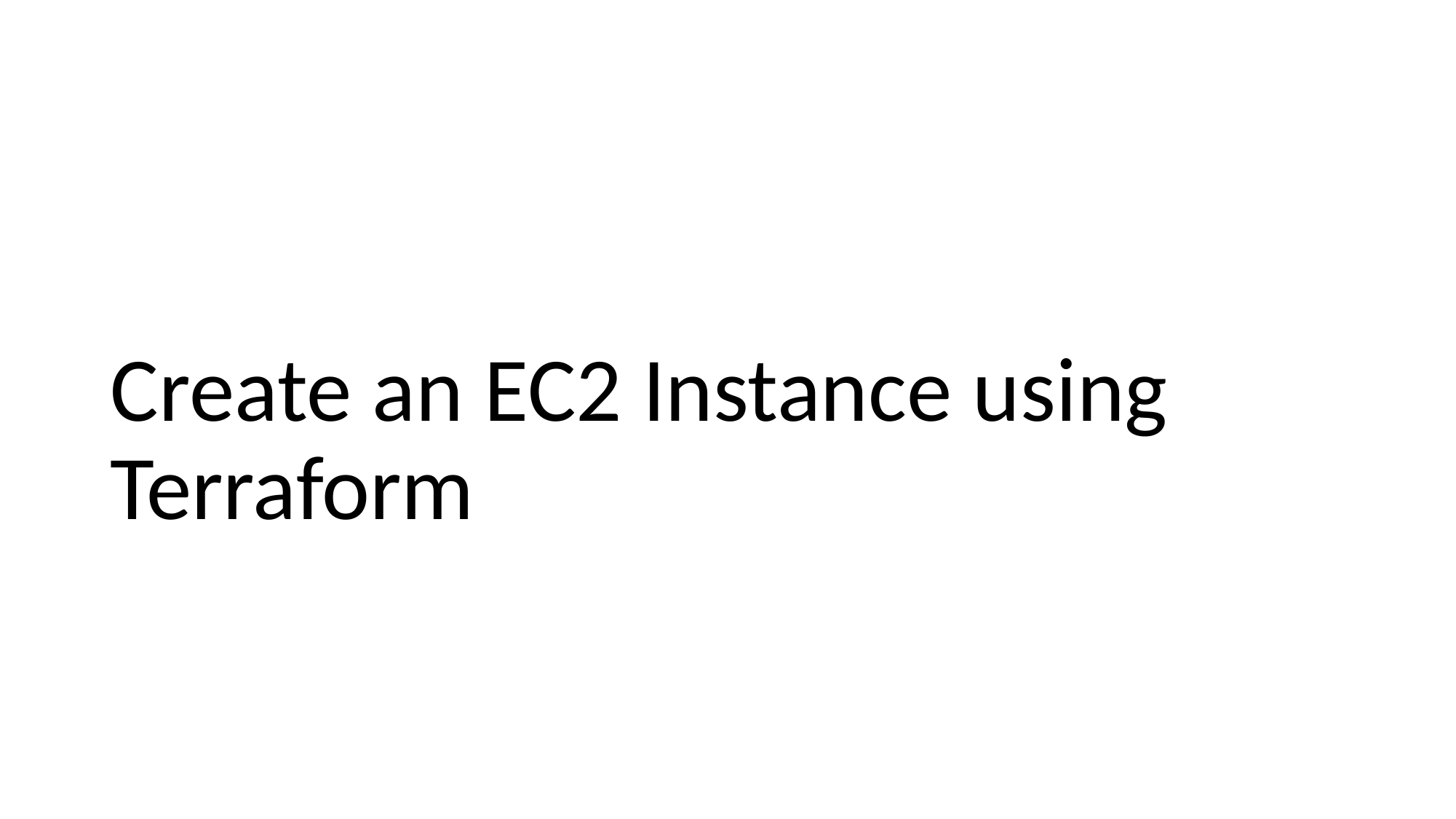

# Create an EC2 Instance using Terraform